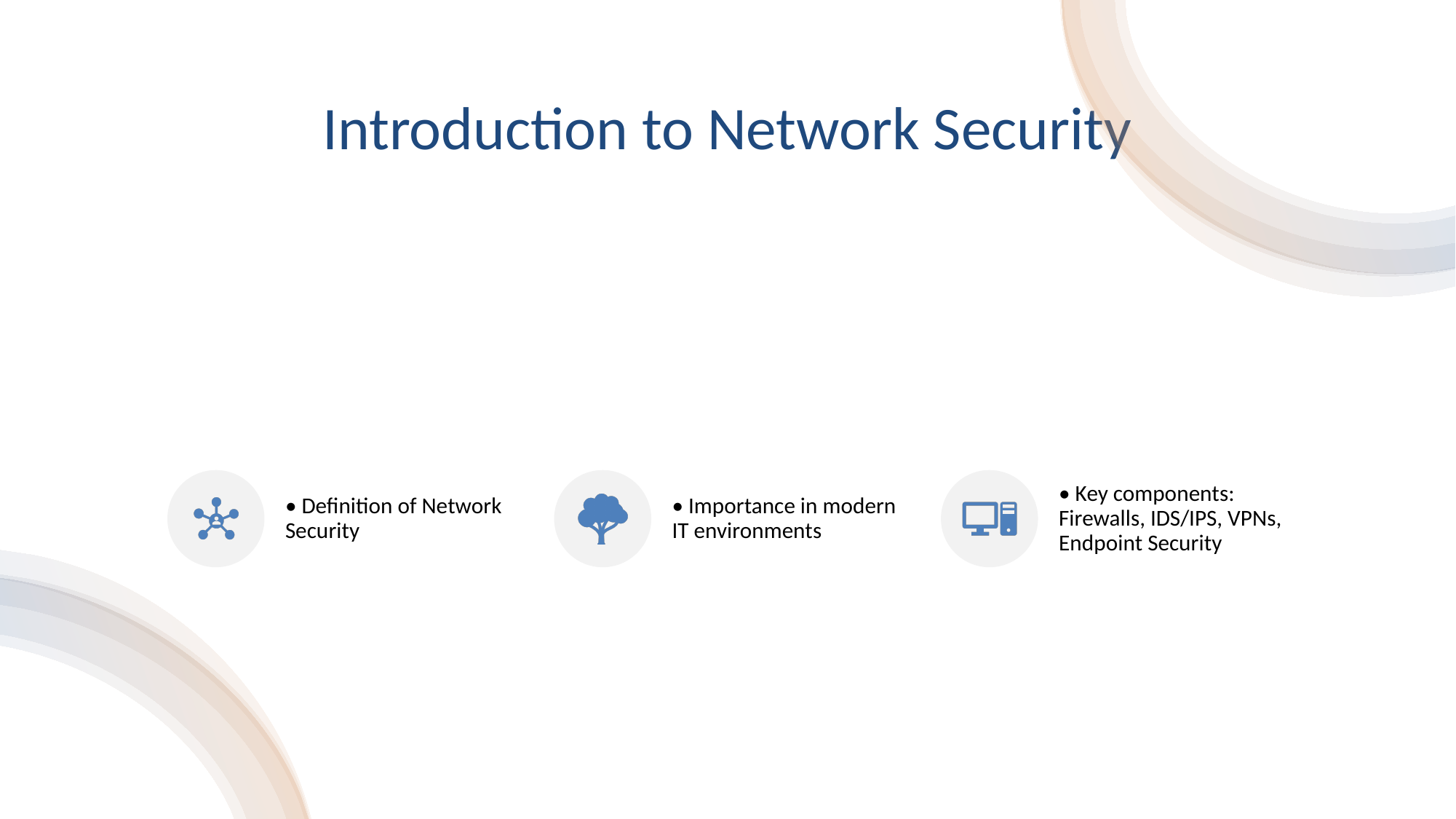

# Introduction to Network Security
• Definition of Network Security
• Importance in modern IT environments
• Key components: Firewalls, IDS/IPS, VPNs, Endpoint Security